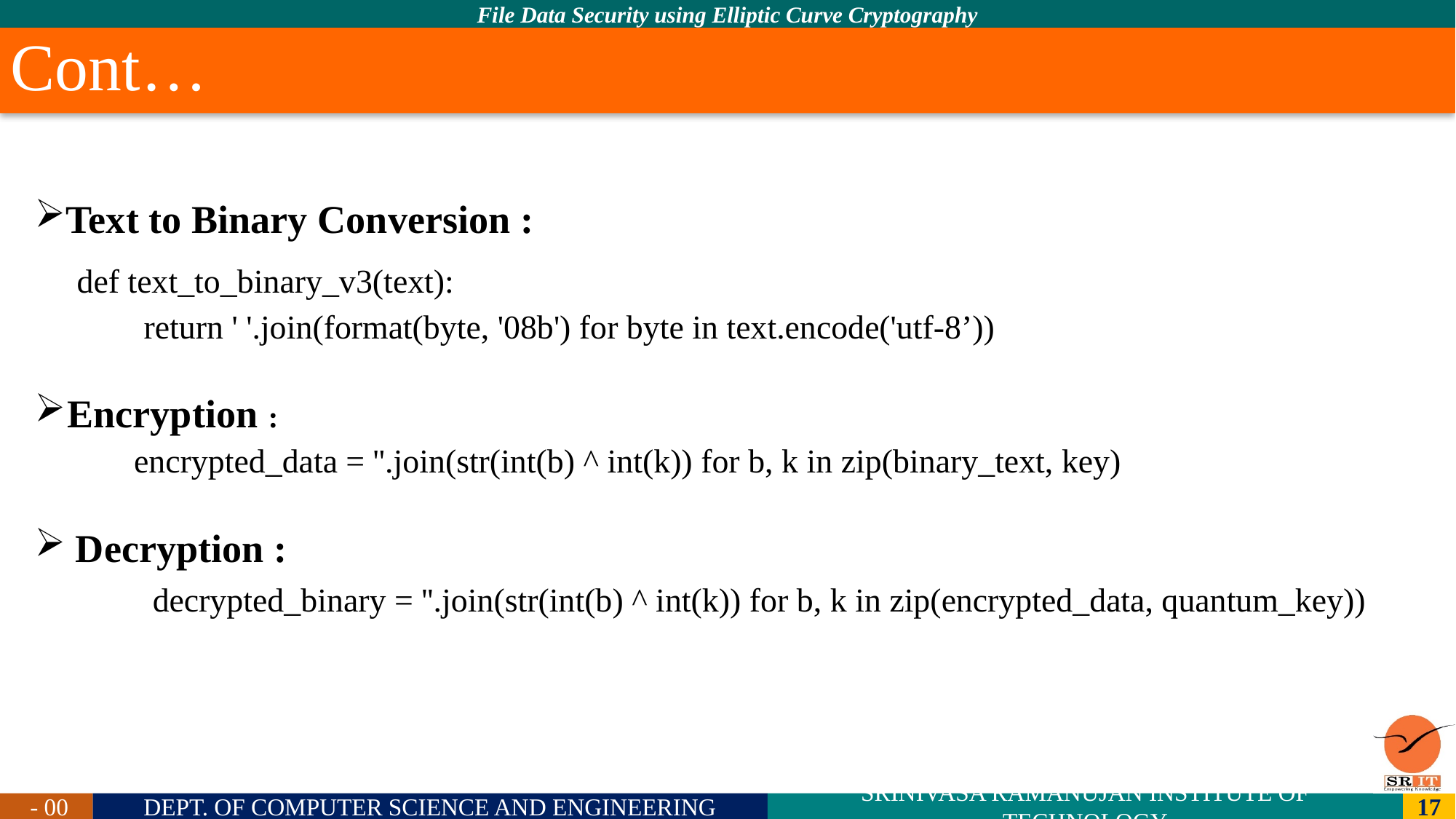

# Cont…

Text to Binary Conversion :
    def text_to_binary_v3(text):
return ' '.join(format(byte, '08b') for byte in text.encode('utf-8’))

Encryption :
             encrypted_data = ''.join(str(int(b) ^ int(k)) for b, k in zip(binary_text, key)

Decryption :
            decrypted_binary = ''.join(str(int(b) ^ int(k)) for b, k in zip(encrypted_data, quantum_key))